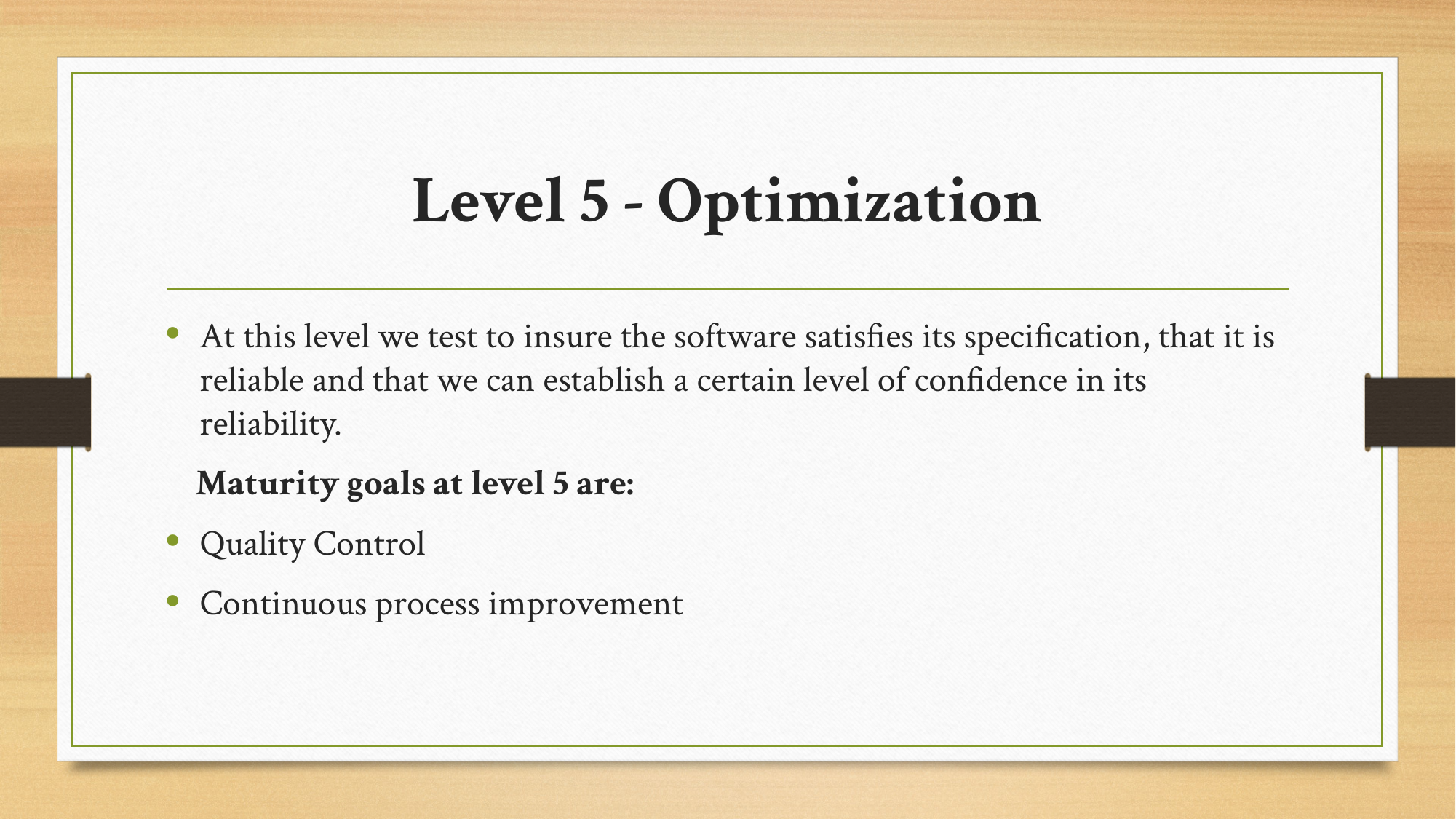

# Level 5 - Optimization
At this level we test to insure the software satisfies its specification, that it is reliable and that we can establish a certain level of confidence in its reliability.
    Maturity goals at level 5 are:
Quality Control
Continuous process improvement